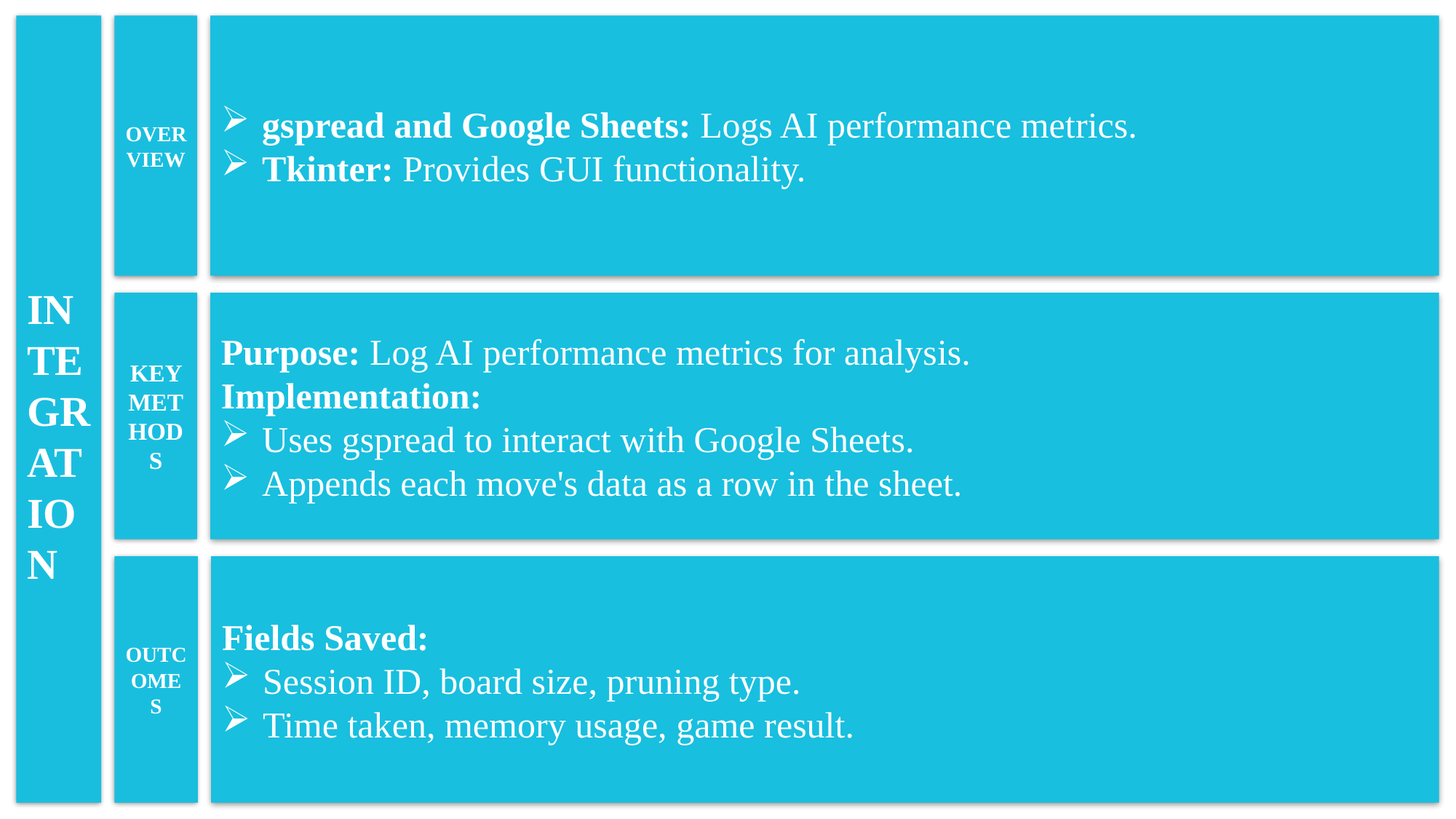

INTEGRATION
OVERVIEW
gspread and Google Sheets: Logs AI performance metrics.
Tkinter: Provides GUI functionality.
KEY METHODS
Purpose: Log AI performance metrics for analysis.
Implementation:
Uses gspread to interact with Google Sheets.
Appends each move's data as a row in the sheet.
OUTCOMES
Fields Saved:
Session ID, board size, pruning type.
Time taken, memory usage, game result.